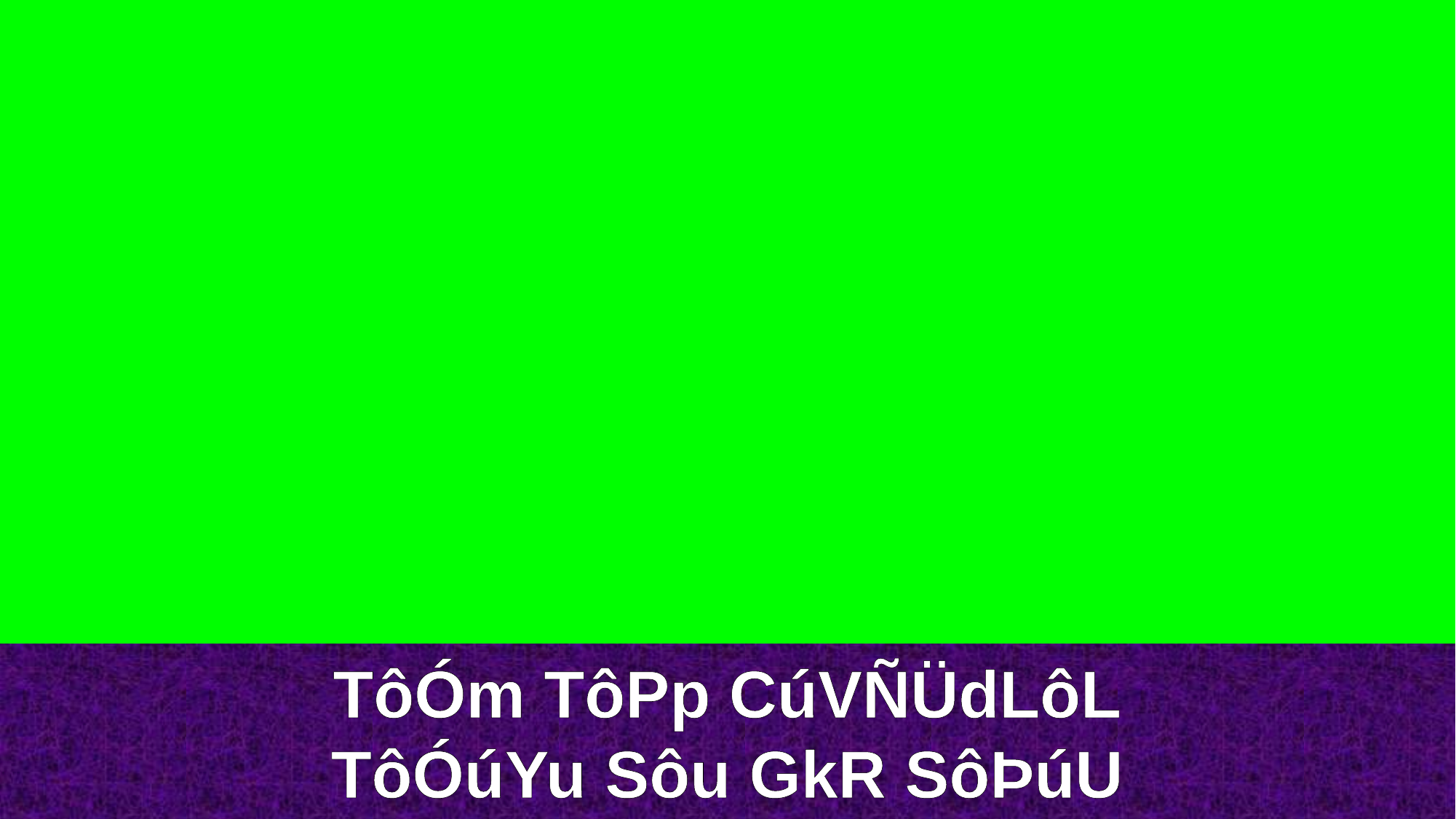

TôÓm TôPp CúVÑÜdLôL
TôÓúYu Sôu GkR SôÞúU